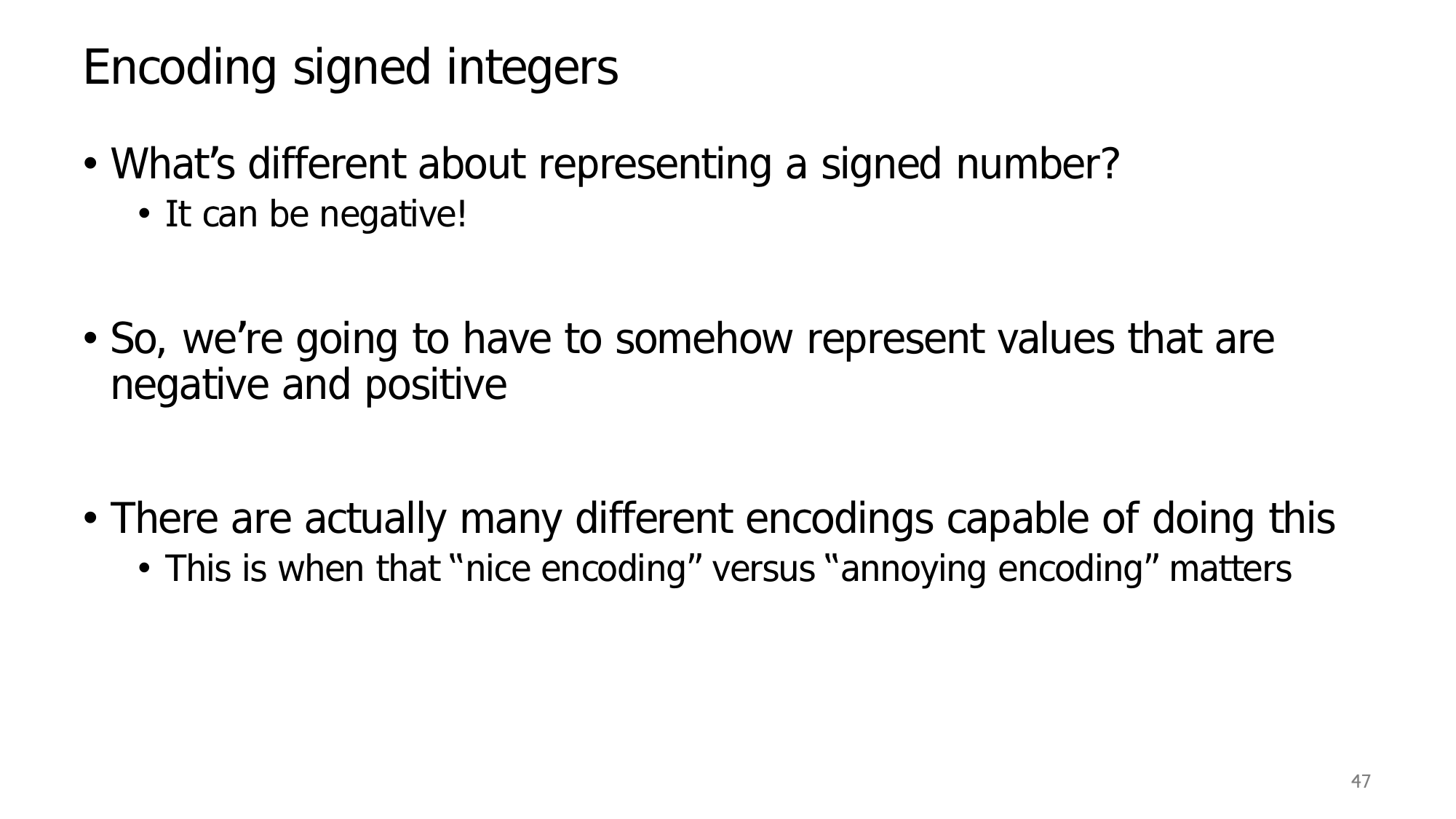

# Encoding signed integers
What’s different about representing a signed number?
It can be negative!

So, we’re going to have to somehow represent values that are negative and positive

There are actually many different encodings capable of doing this
This is when that “nice encoding” versus “annoying encoding” matters
47